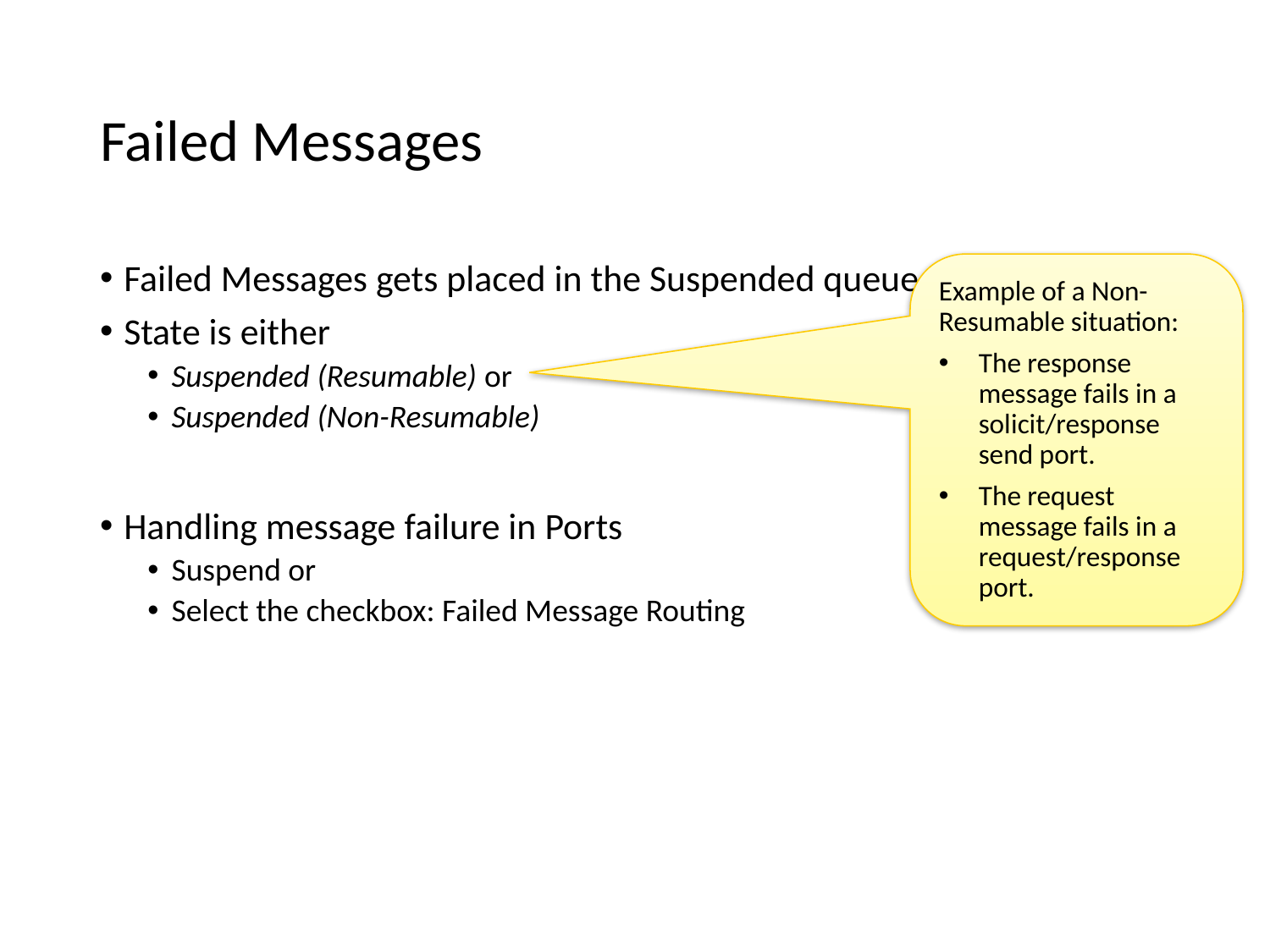

# Failed Messages
Example of a Non-Resumable situation:
The response message fails in a solicit/response send port.
The request message fails in a request/response port.
Failed Messages gets placed in the Suspended queue
State is either
Suspended (Resumable) or
Suspended (Non-Resumable)

Handling message failure in Ports
Suspend or
Select the checkbox: Failed Message Routing